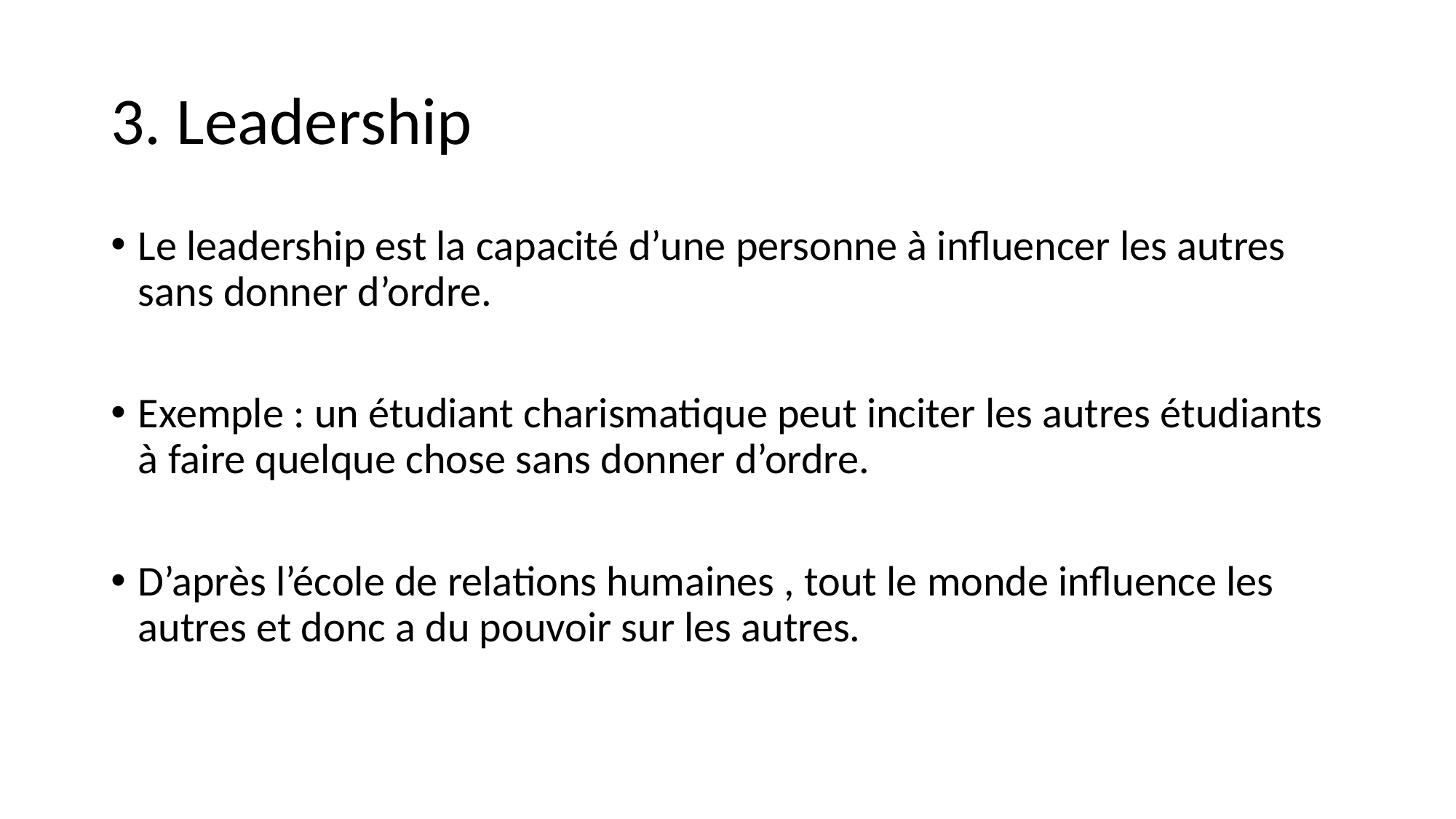

# 3. Leadership
Le leadership est la capacité d’une personne à influencer les autres sans donner d’ordre.

Exemple : un étudiant charismatique peut inciter les autres étudiants à faire quelque chose sans donner d’ordre.

D’après l’école de relations humaines , tout le monde influence les autres et donc a du pouvoir sur les autres.